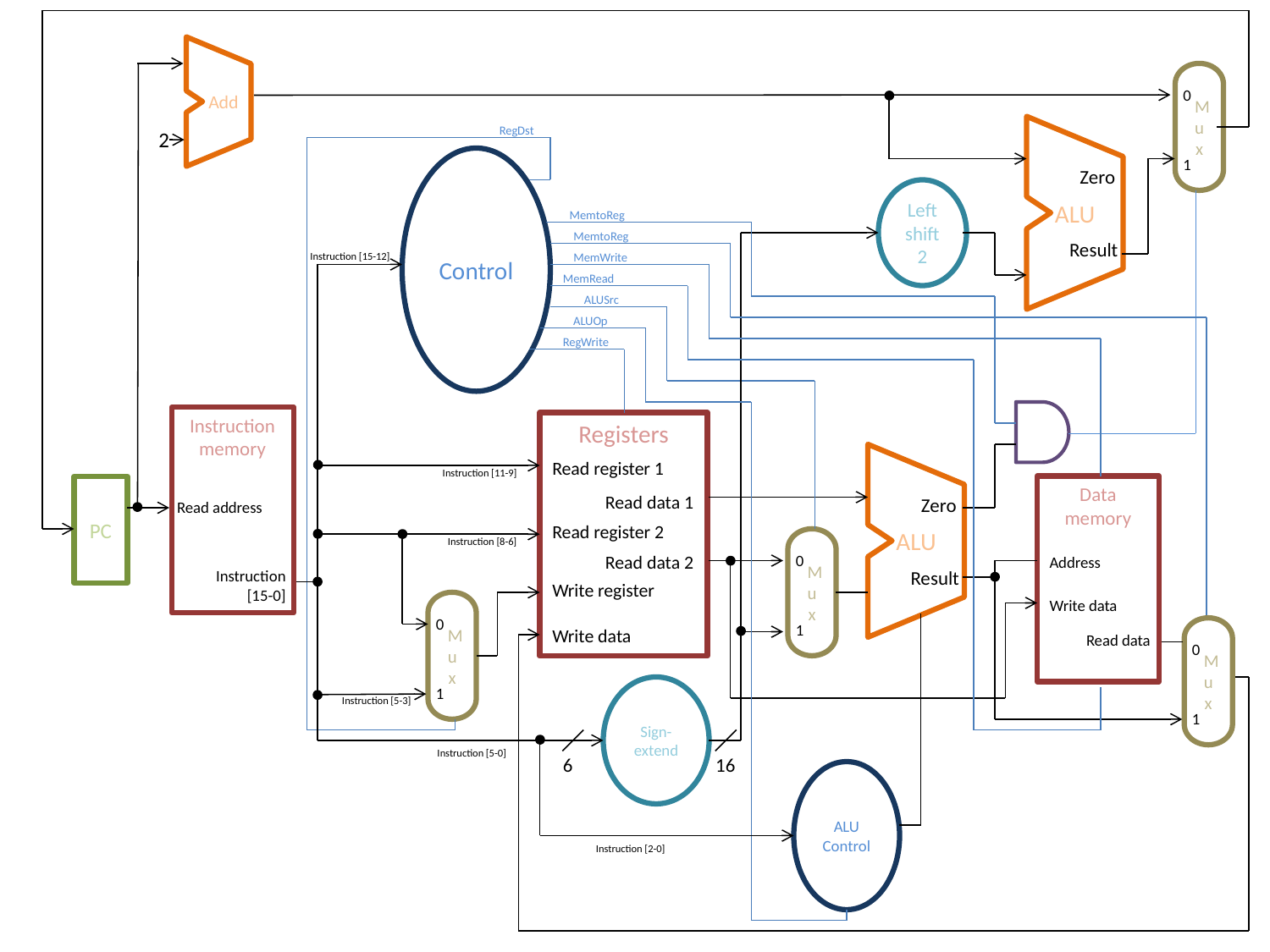

Add
2

0
M
u
x
1

RegDst
Zero
ALU
Result
Control
Left shift 2
MemtoReg
MemtoReg
16

Instruction [15-12]
MemWrite
Instruction [11-9]
Instruction [8-6]
Instruction [5-3]
Instruction [5-0]
6

Instruction [2-0]
MemRead
ALUSrc
ALUOp
RegWrite

Instruction memory
Read address
Instruction [15-0]
Registers
Read register 1
Read data 1
Read register 2
Read data 2
Write register
Write data
Zero
ALU
Result
Data memory
Address
Read data
PC
0
M
u
x
1

Write data
0
M
u
x
1
0
M
u
x
1
Sign-extend
ALU Control